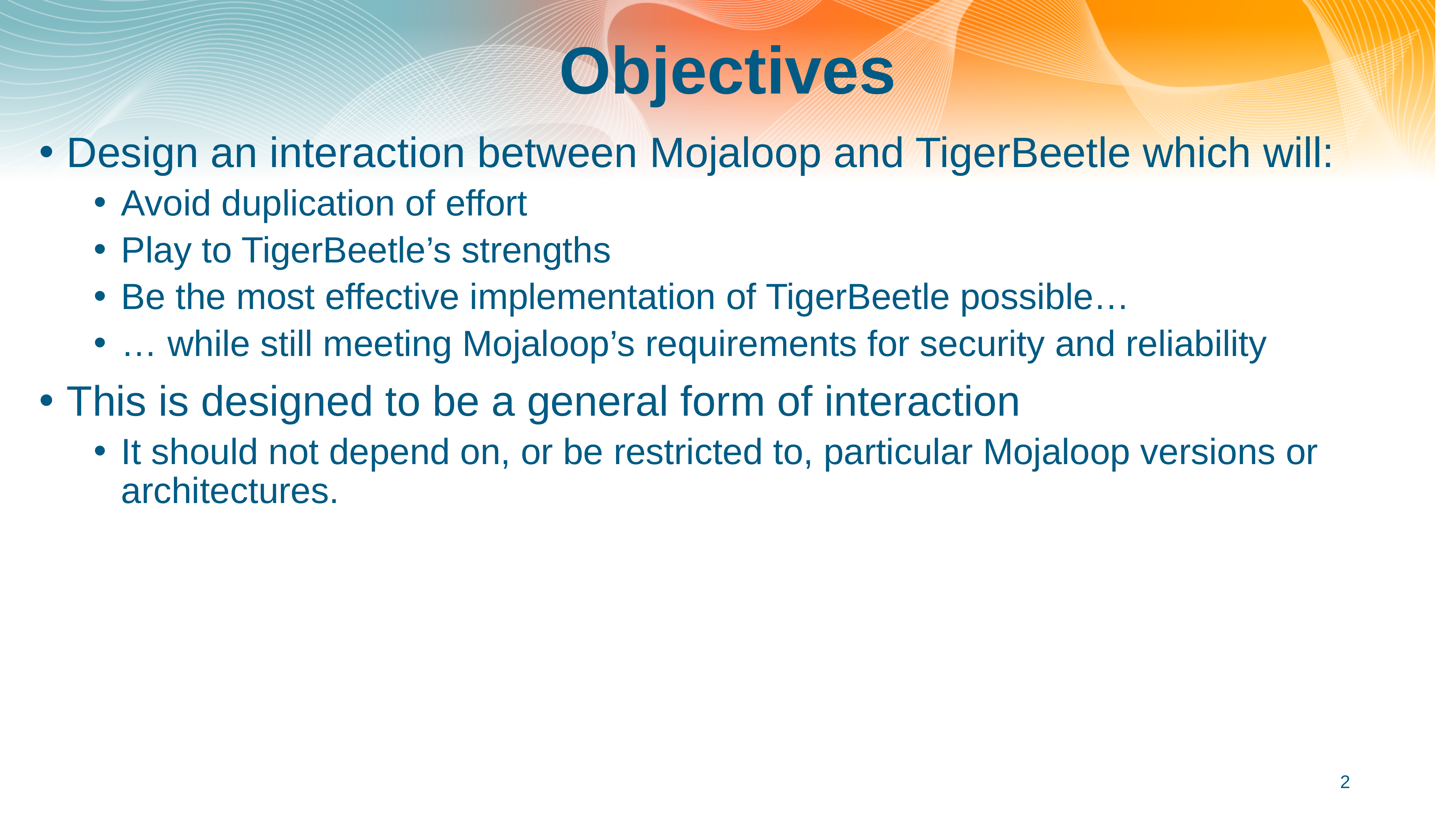

# Objectives
Design an interaction between Mojaloop and TigerBeetle which will:
Avoid duplication of effort
Play to TigerBeetle’s strengths
Be the most effective implementation of TigerBeetle possible…
… while still meeting Mojaloop’s requirements for security and reliability
This is designed to be a general form of interaction
It should not depend on, or be restricted to, particular Mojaloop versions or architectures.
2